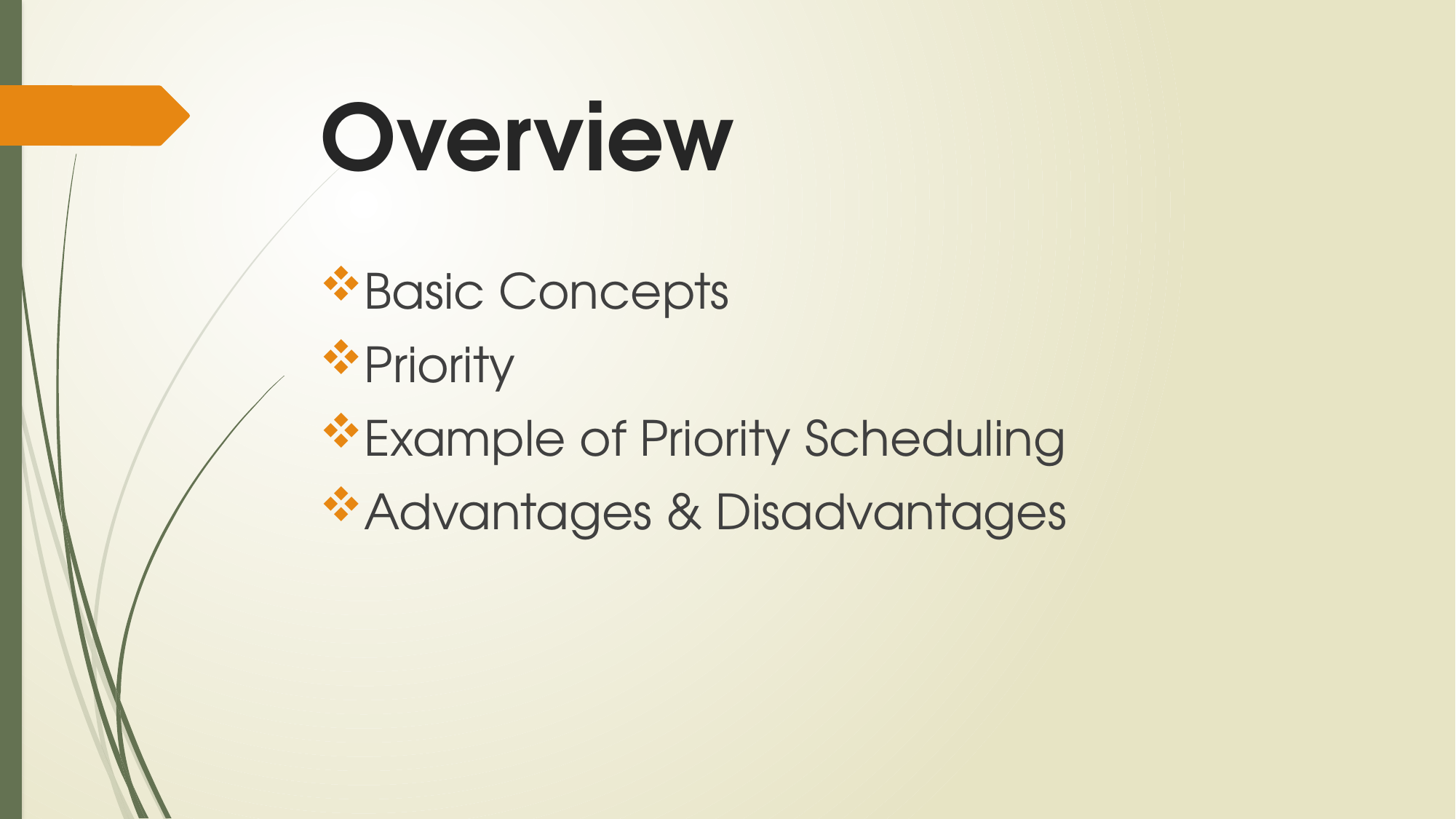

# Overview
Basic Concepts
Priority
Example of Priority Scheduling
Advantages & Disadvantages